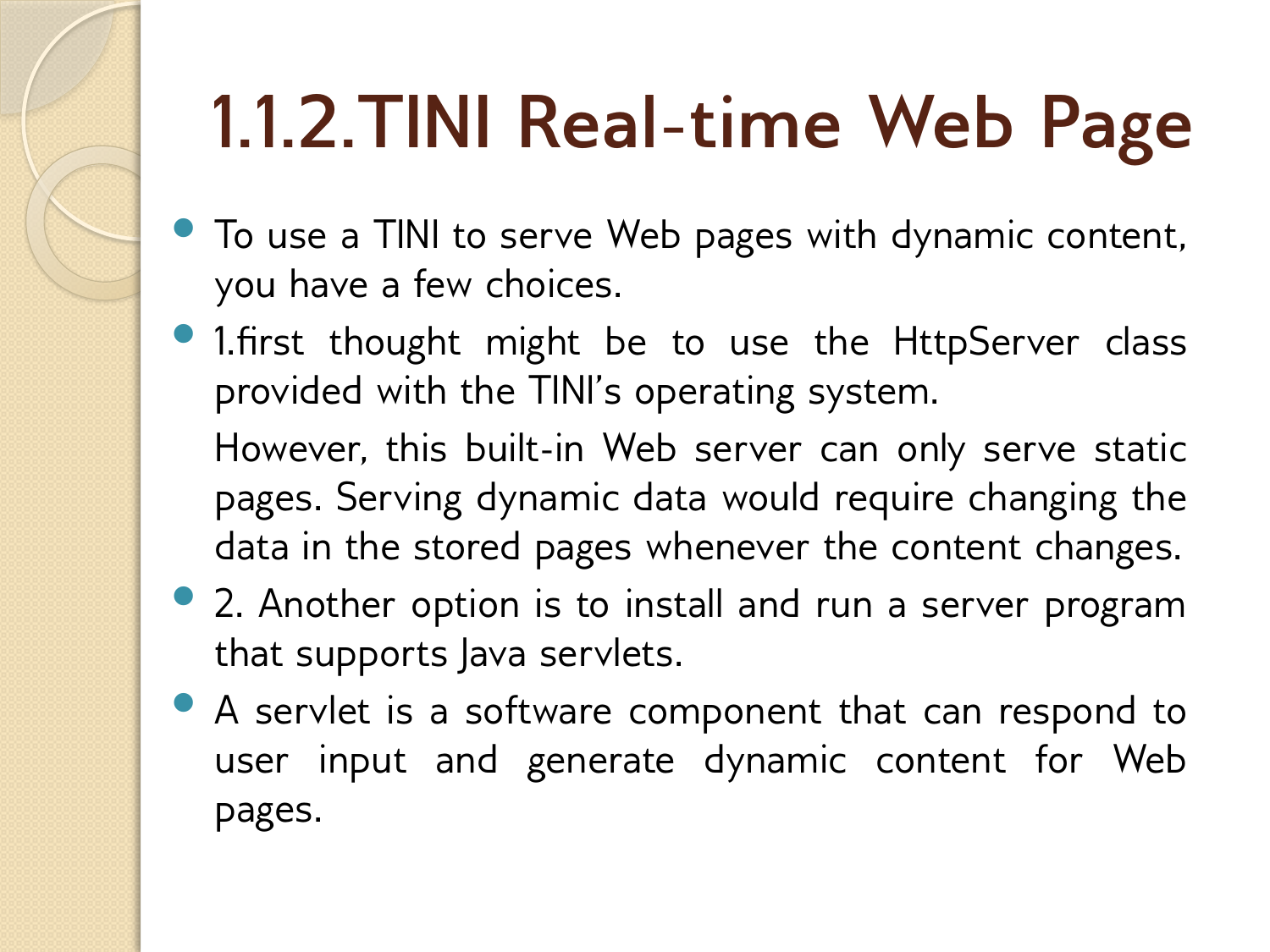

# 1.1.2.TINI Real-time Web Page
To use a TINI to serve Web pages with dynamic content, you have a few choices.
1.first thought might be to use the HttpServer class provided with the TINI’s operating system.
		However, this built-in Web server can only serve static pages. Serving dynamic data would require changing the data in the stored pages whenever the content changes.
2. Another option is to install and run a server program that supports Java servlets.
A servlet is a software component that can respond to user input and generate dynamic content for Web pages.